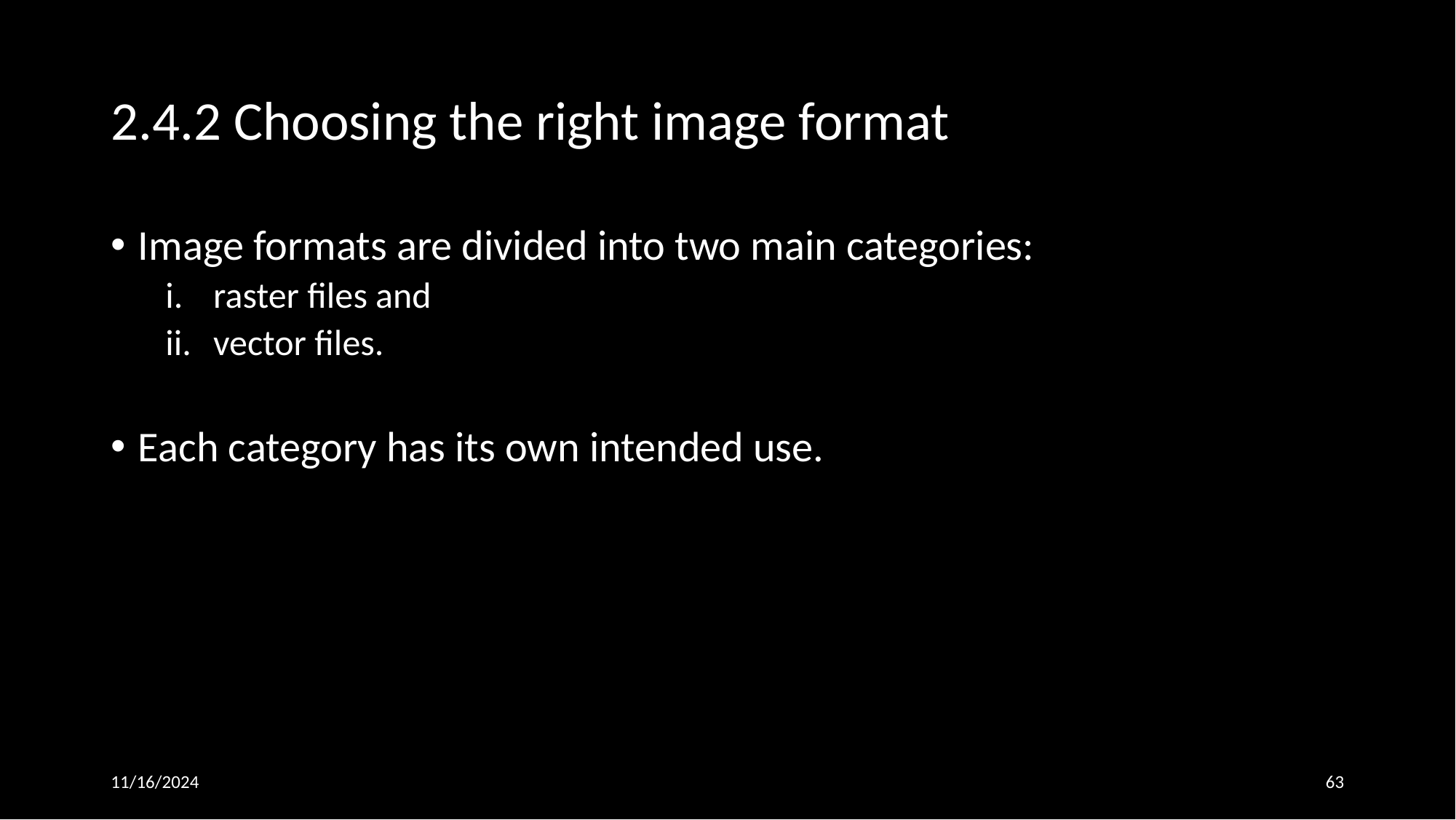

# 2.4.2 Choosing the right image format
Image formats are divided into two main categories:
raster files and
vector files.

Each category has its own intended use.
11/16/2024
63